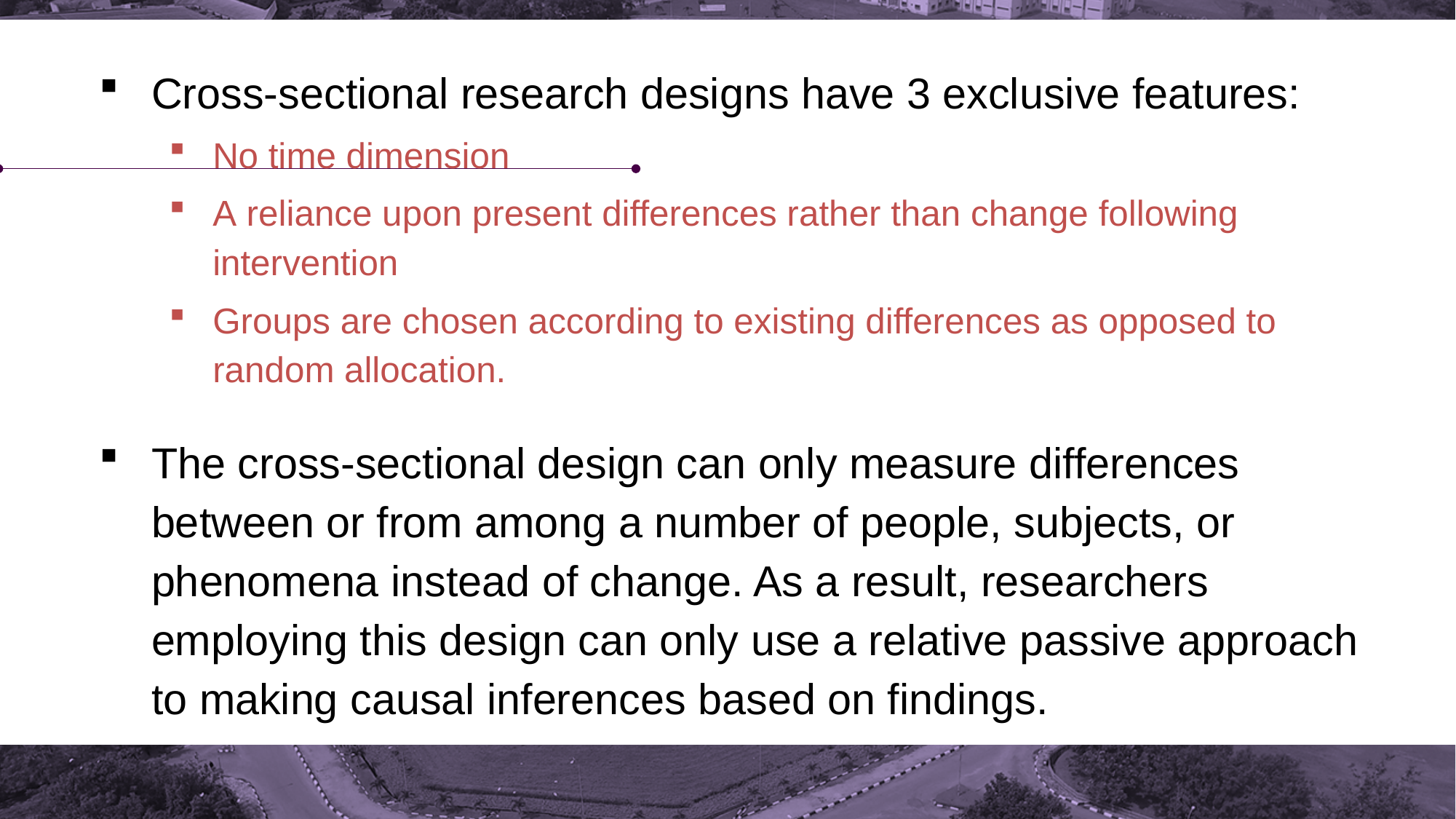

Cross-sectional research designs have 3 exclusive features:
No time dimension
A reliance upon present differences rather than change following intervention
Groups are chosen according to existing differences as opposed to random allocation.

The cross-sectional design can only measure differences between or from among a number of people, subjects, or phenomena instead of change. As a result, researchers employing this design can only use a relative passive approach to making causal inferences based on findings.